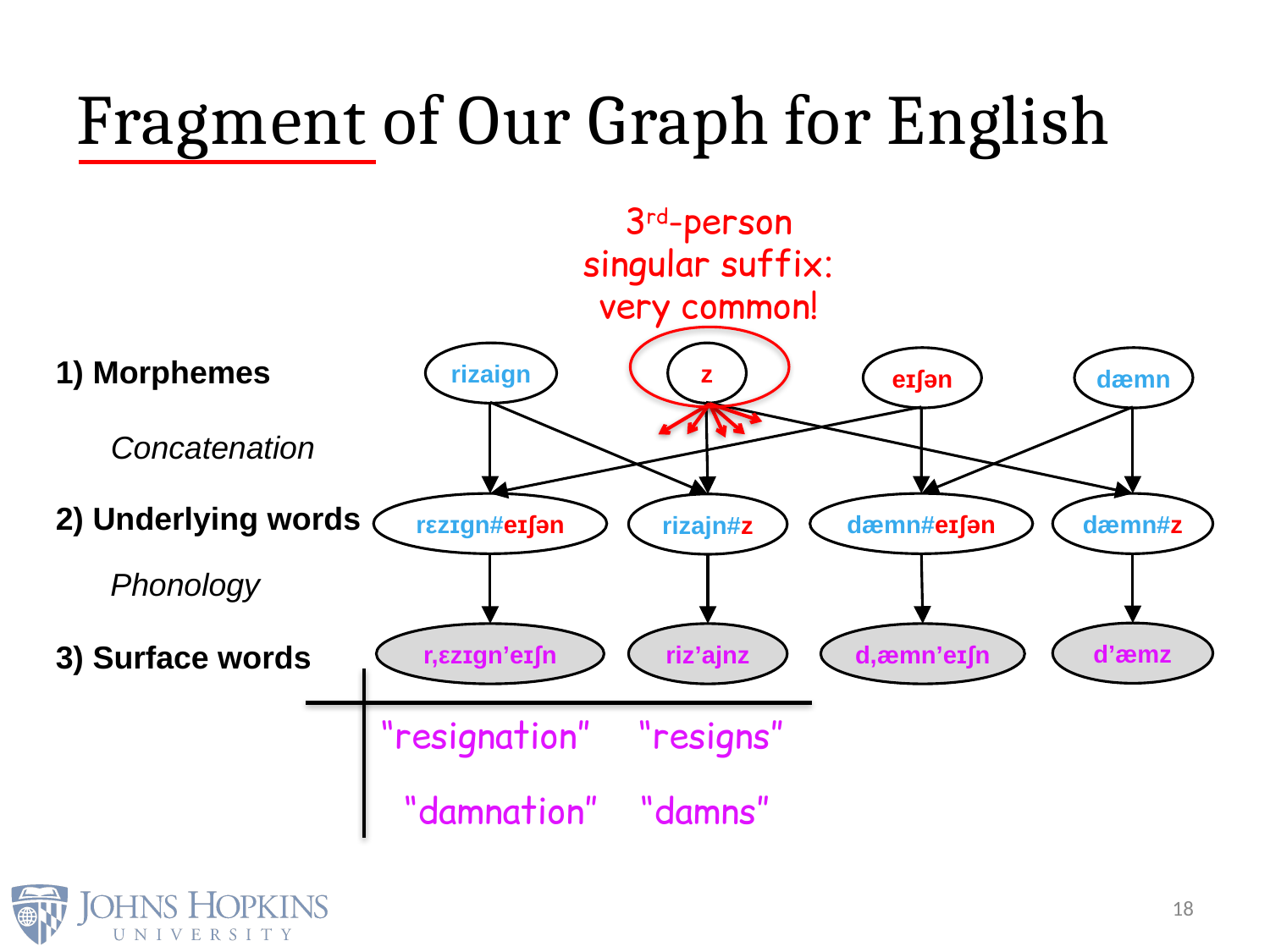

# Fragment of Our Graph for English
3rd-person
singular suffix:
very common!

rizaign
z
1) Morphemes
eɪʃən
dæmn
dæmn#eɪʃən
dæmn#z
rεzɪgn#eɪʃən
rizajn#z
Concatenation
2) Underlying words
Phonology
d’æmz
r,εzɪgn’eɪʃn
riz’ajnz
d,æmn’eɪʃn
3) Surface words
“resignation”
“resigns”
“damnation”
“damns”
18